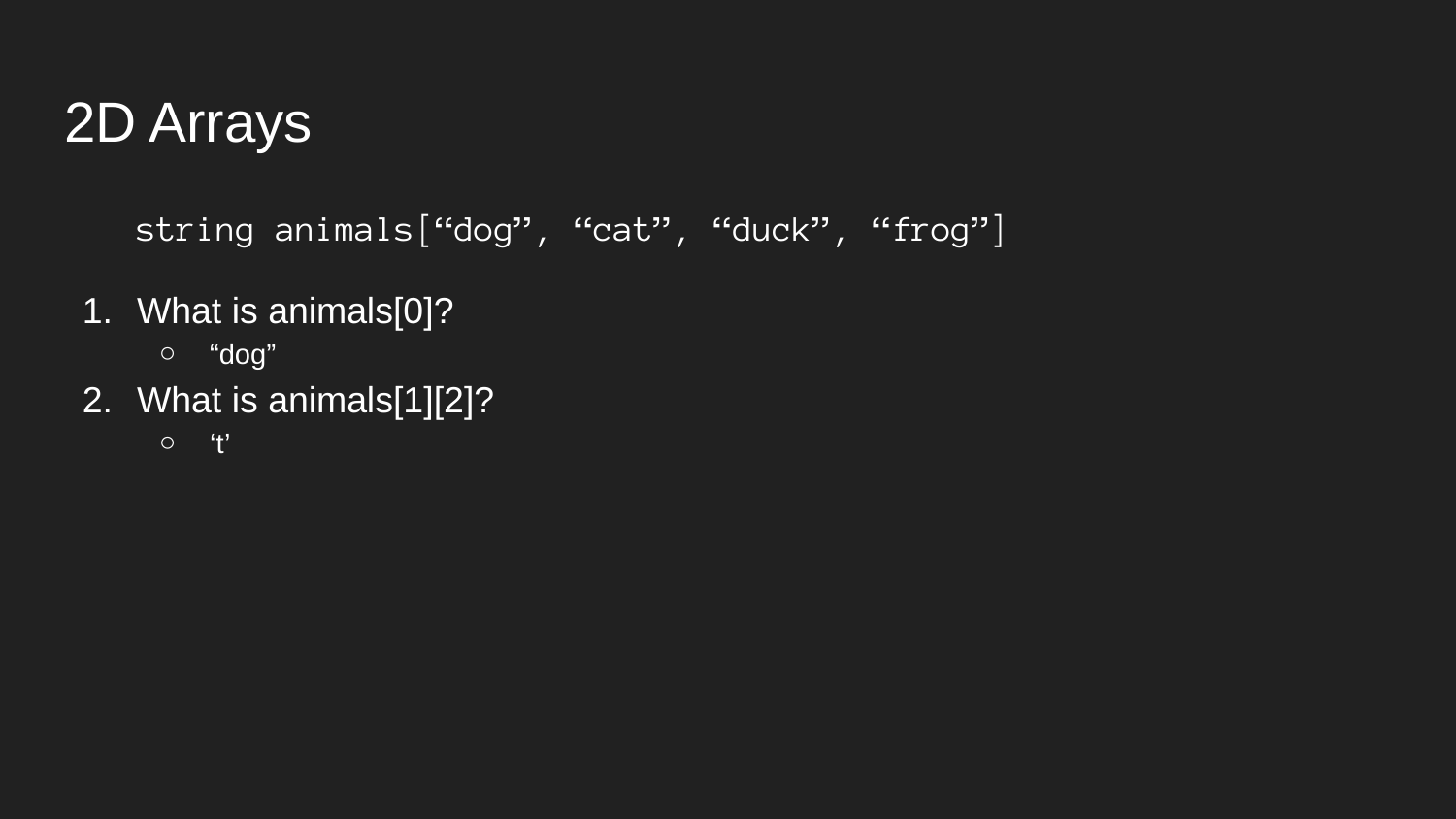

# 2D Arrays
string animals[“dog”, “cat”, “duck”, “frog”]
What is animals[0]?
“dog”
What is animals[1][2]?
‘t’